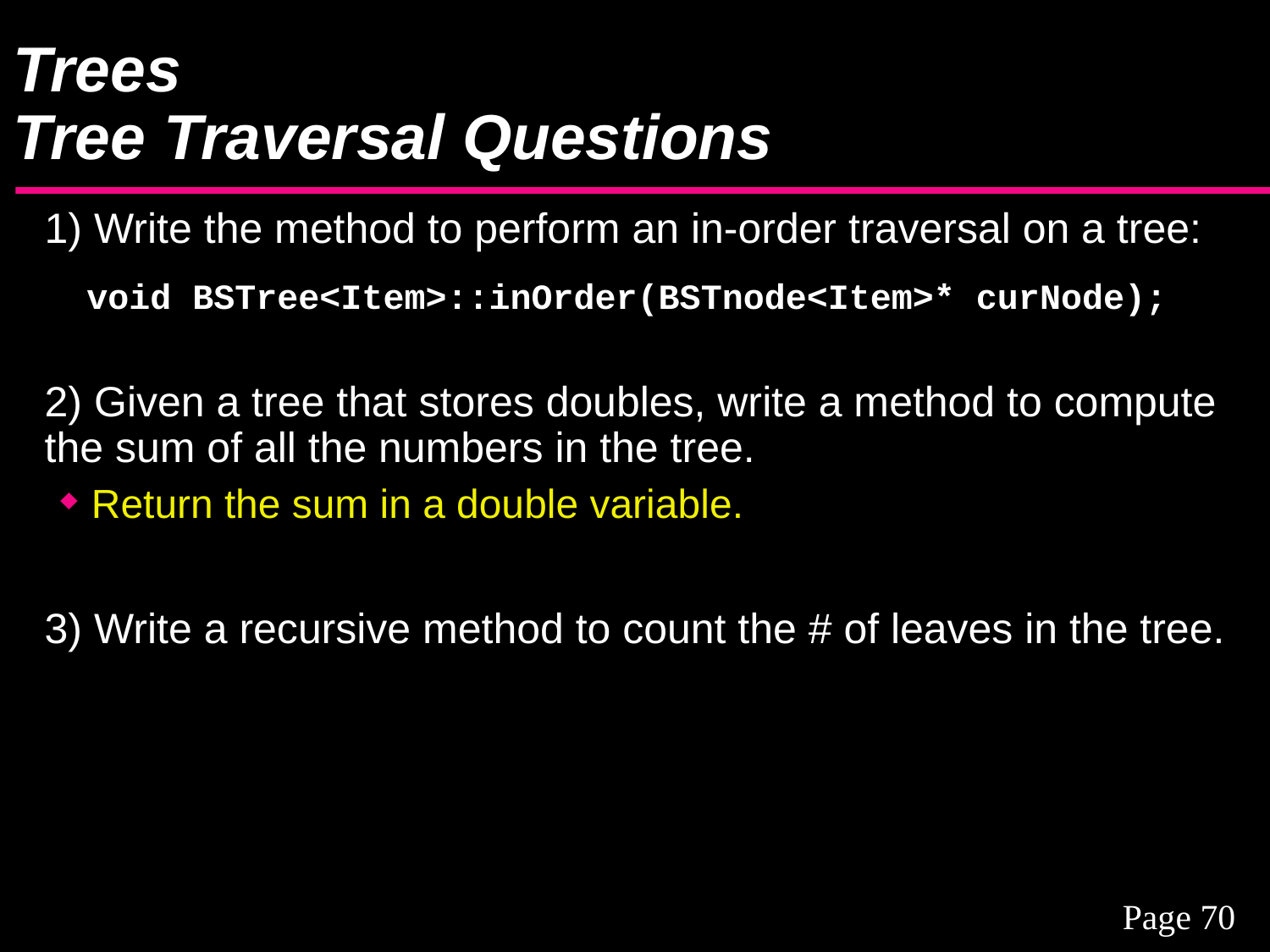

# Trees Tree Traversal Questions
1) Write the method to perform an in-order traversal on a tree:

2) Given a tree that stores doubles, write a method to compute the sum of all the numbers in the tree.
Return the sum in a double variable.

3) Write a recursive method to count the # of leaves in the tree.
 void BSTree<Item>::inOrder(BSTnode<Item>* curNode);